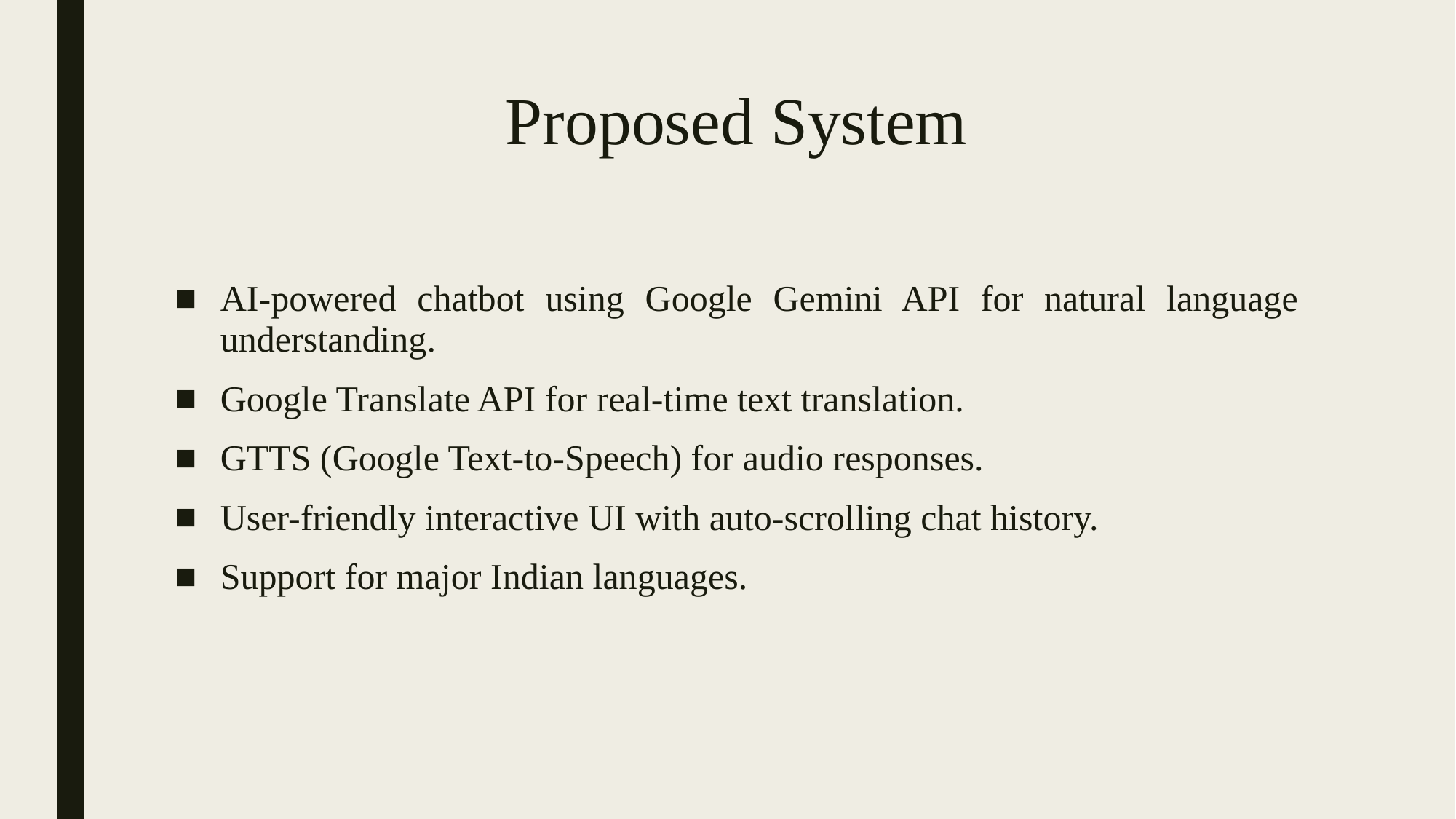

# Proposed System
AI-powered chatbot using Google Gemini API for natural language understanding.
Google Translate API for real-time text translation.
GTTS (Google Text-to-Speech) for audio responses.
User-friendly interactive UI with auto-scrolling chat history.
Support for major Indian languages.